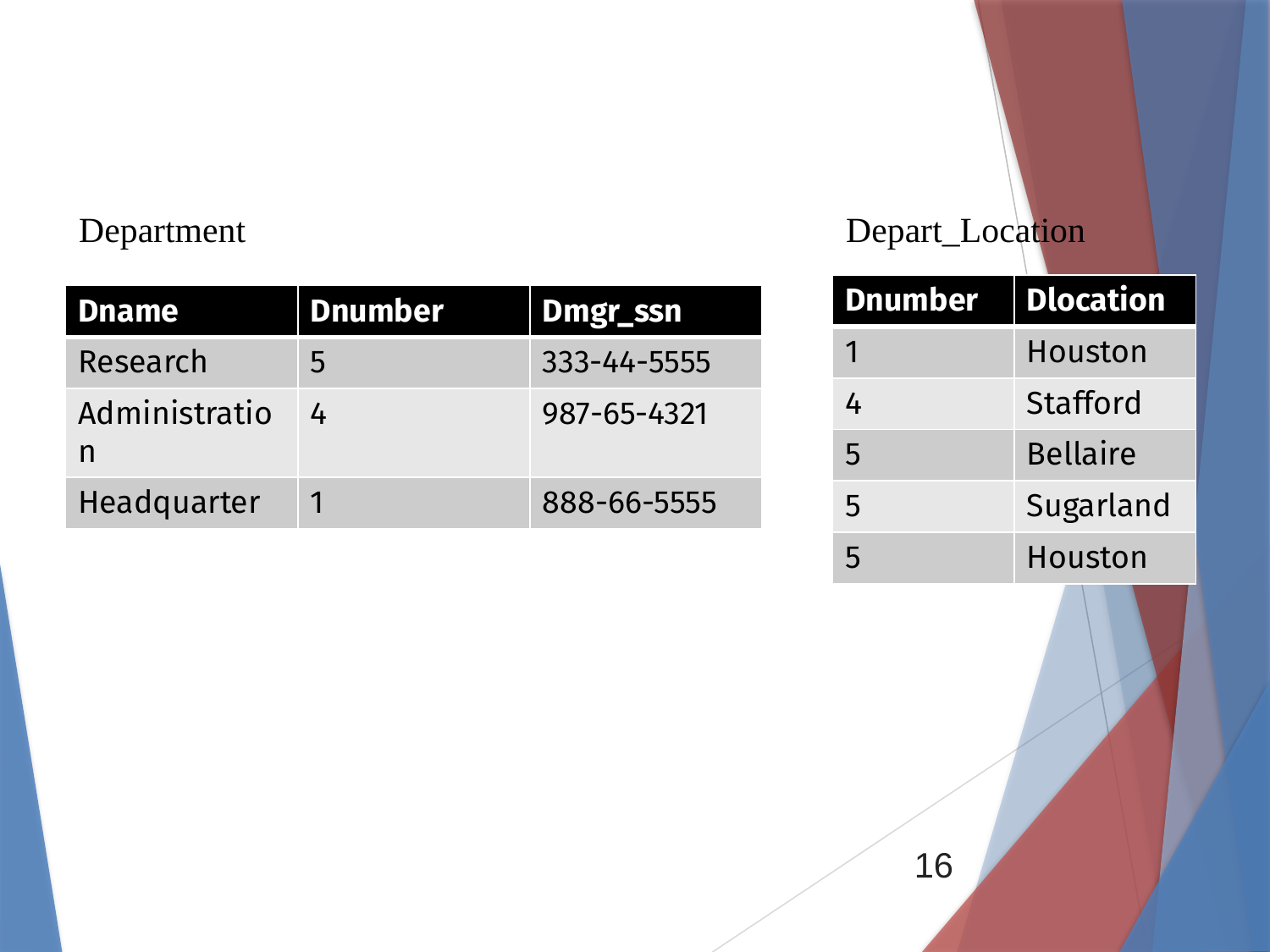

Department
Depart_Location
| Dnumber | Dlocation |
| --- | --- |
| 1 | Houston |
| 4 | Stafford |
| 5 | Bellaire |
| 5 | Sugarland |
| 5 | Houston |
| Dname | Dnumber | Dmgr\_ssn |
| --- | --- | --- |
| Research | 5 | 333-44-5555 |
| Administration | 4 | 987-65-4321 |
| Headquarter | 1 | 888-66-5555 |
16